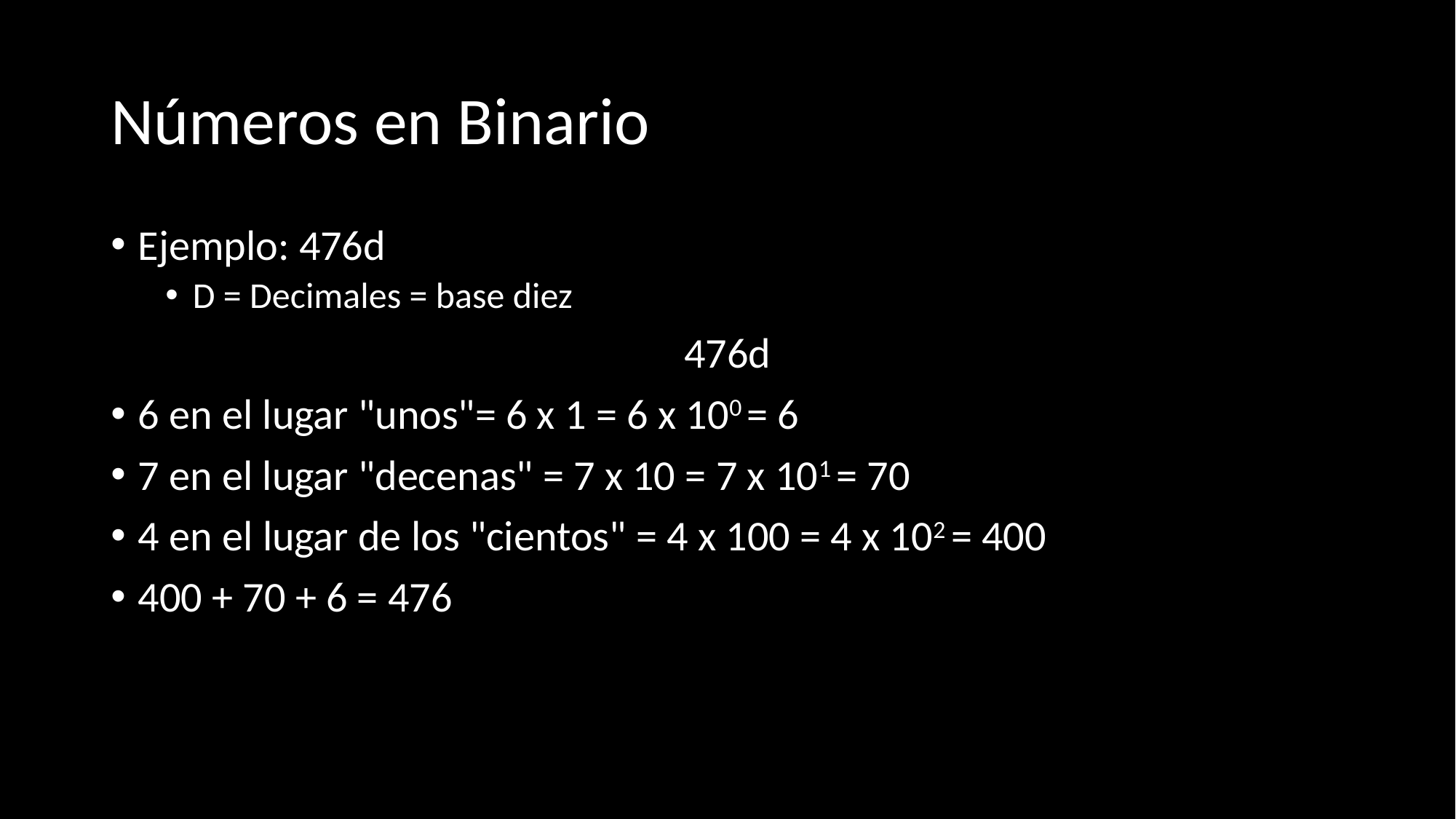

# Números en Binario
Ejemplo: 476d
D = Decimales = base diez
476d
6 en el lugar "unos"= 6 x 1 = 6 x 100 = 6
7 en el lugar "decenas" = 7 x 10 = 7 x 101 = 70
4 en el lugar de los "cientos" = 4 x 100 = 4 x 102 = 400
400 + 70 + 6 = 476